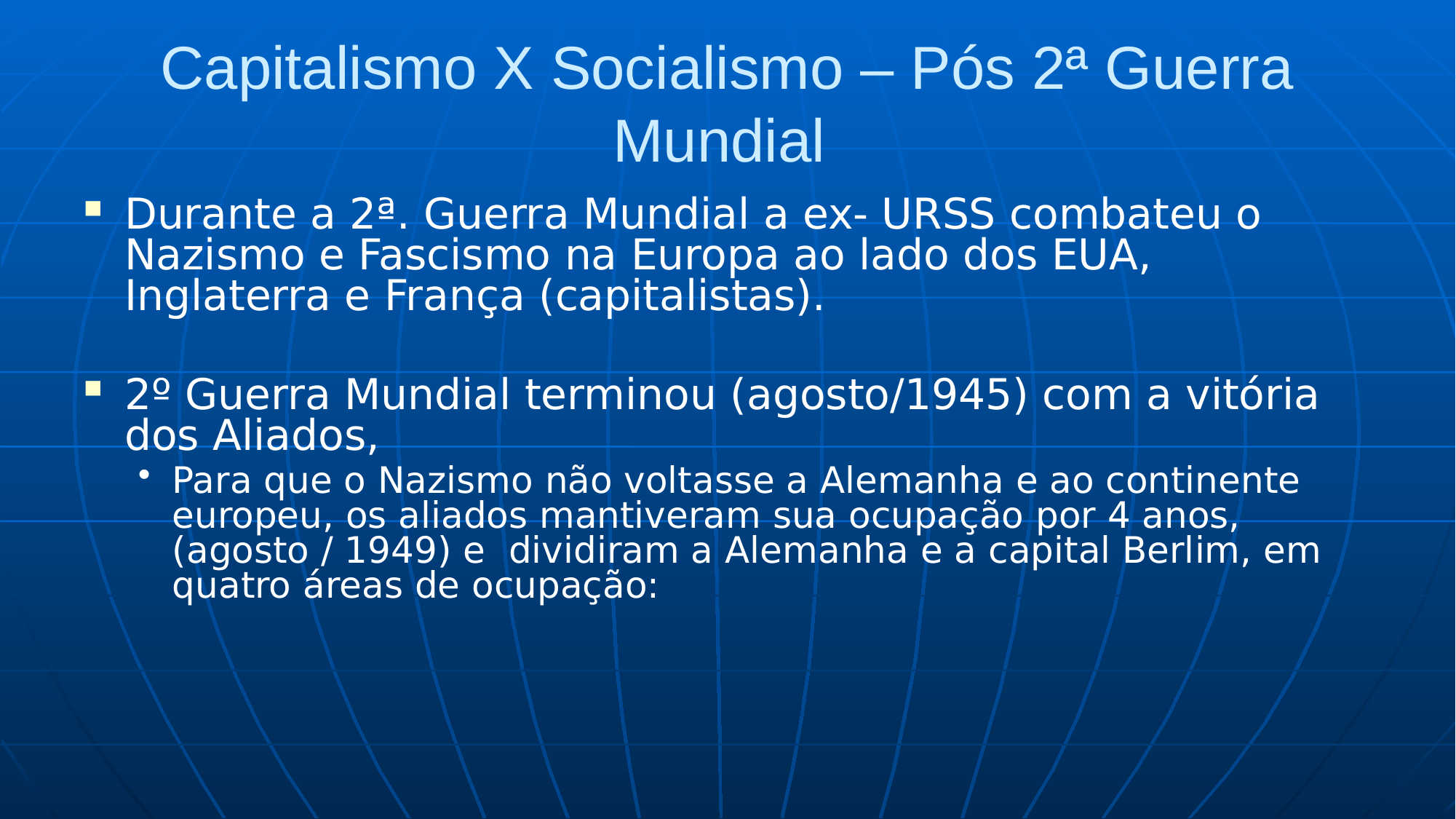

# Capitalismo X Socialismo – Pós 2ª Guerra Mundial
Durante a 2ª. Guerra Mundial a ex- URSS combateu o Nazismo e Fascismo na Europa ao lado dos EUA, Inglaterra e França (capitalistas).

2º Guerra Mundial terminou (agosto/1945) com a vitória dos Aliados,
Para que o Nazismo não voltasse a Alemanha e ao continente europeu, os aliados mantiveram sua ocupação por 4 anos, (agosto / 1949) e  dividiram a Alemanha e a capital Berlim, em quatro áreas de ocupação: